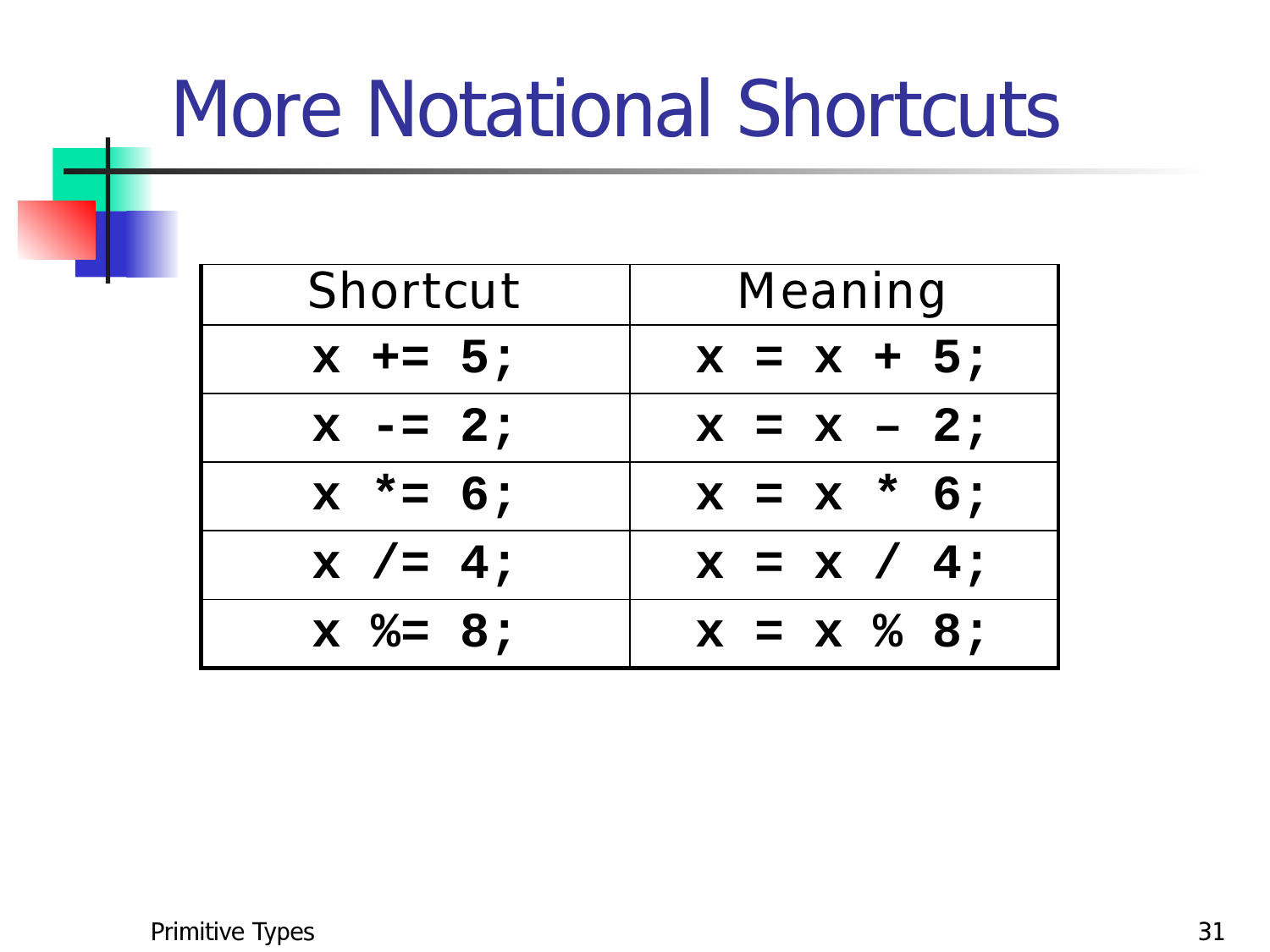

# More Notational Shortcuts
| Shortcut | Meaning |
| --- | --- |
| x += 5; | x = x + 5; |
| x -= 2; | x = x – 2; |
| x \*= 6; | x = x \* 6; |
| x /= 4; | x = x / 4; |
| x %= 8; | x = x % 8; |
Primitive Types
31